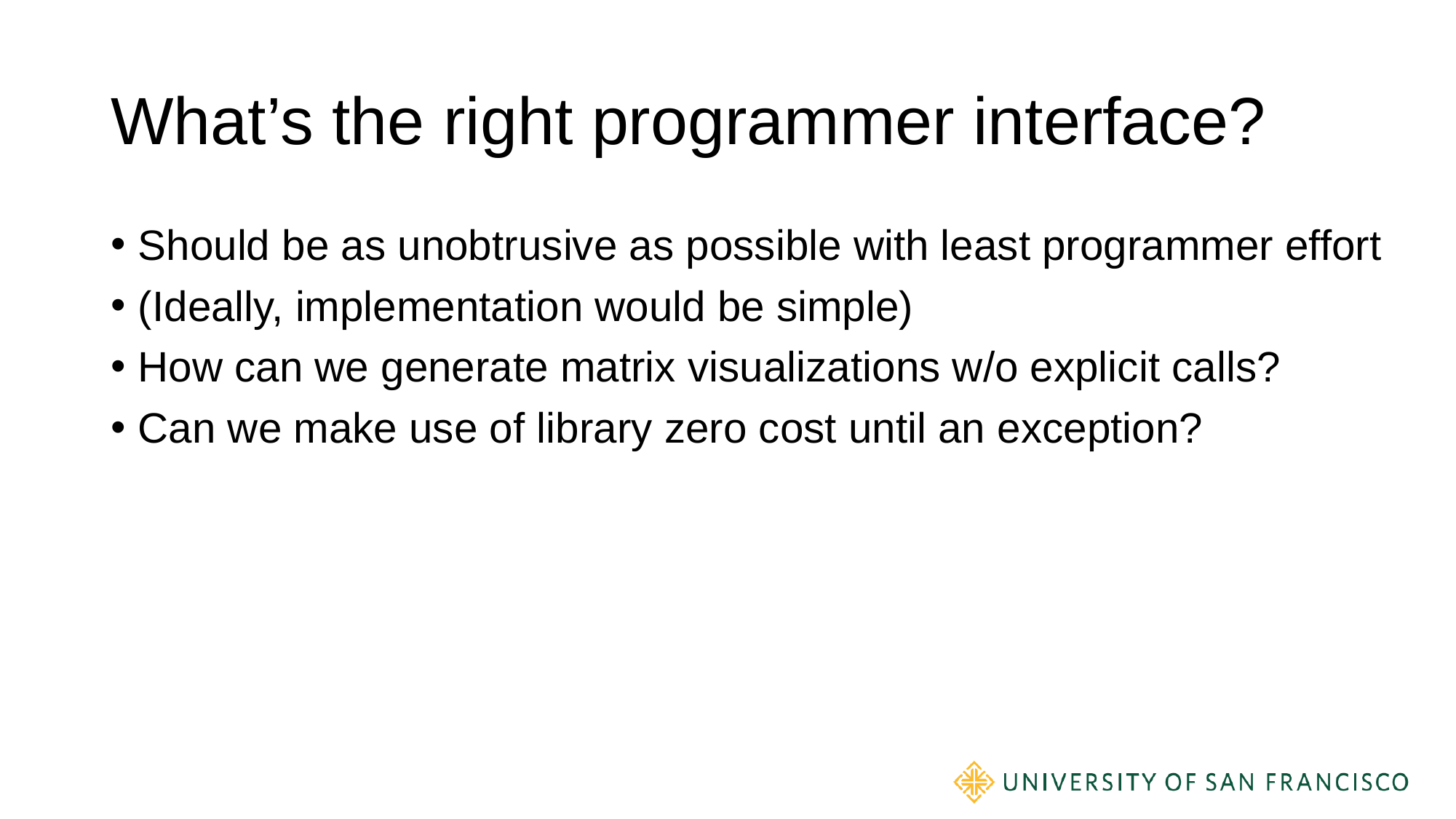

# What’s the right programmer interface?
Should be as unobtrusive as possible with least programmer effort
(Ideally, implementation would be simple)
How can we generate matrix visualizations w/o explicit calls?
Can we make use of library zero cost until an exception?